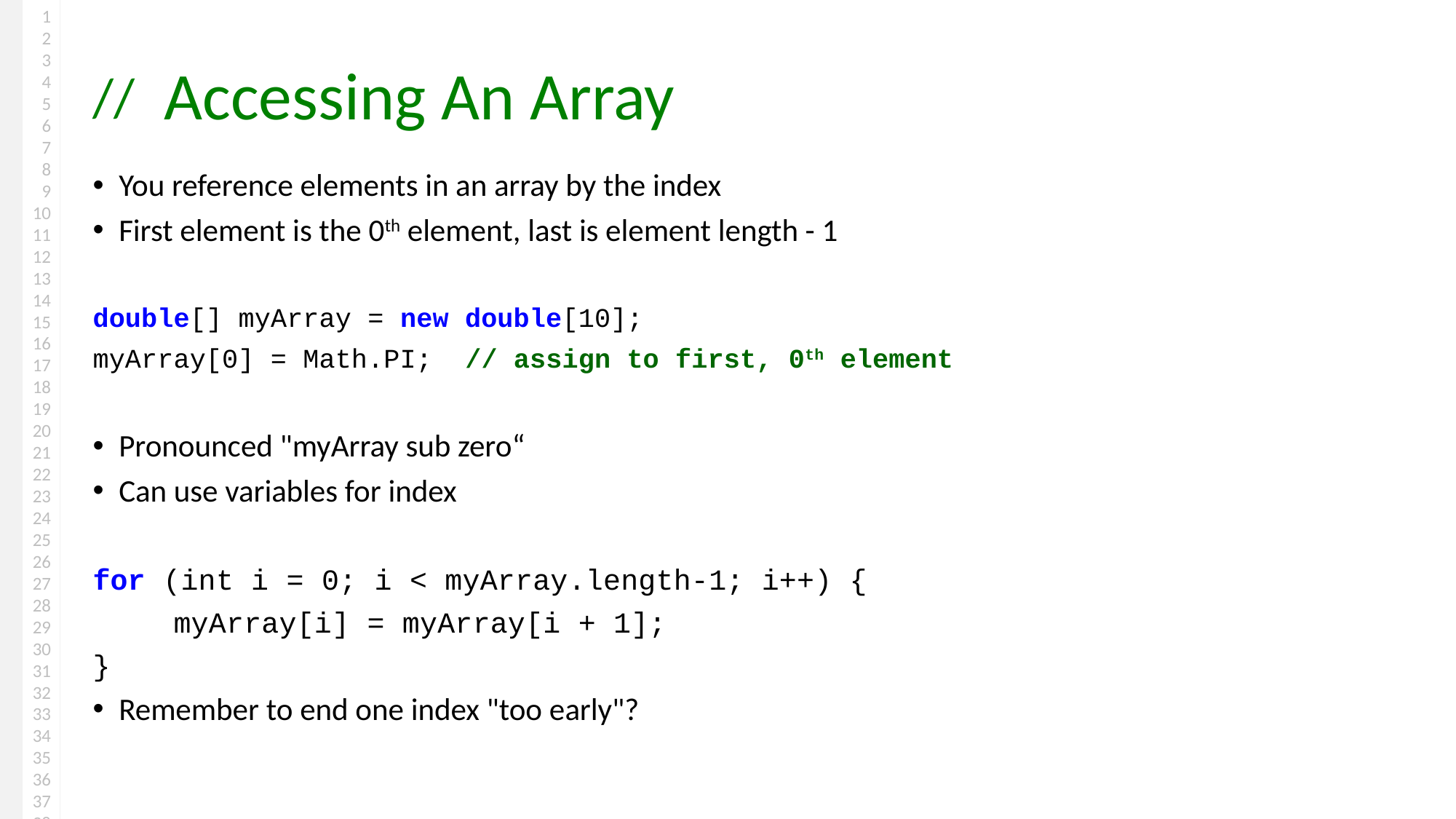

# Accessing An Array
You reference elements in an array by the index
First element is the 0th element, last is element length - 1

double[] myArray = new double[10];
myArray[0] = Math.PI;  // assign to first, 0th element

Pronounced "myArray sub zero“
Can use variables for index

for (int i = 0; i < myArray.length-1; i++) {
	myArray[i] = myArray[i + 1];
}
Remember to end one index "too early"?